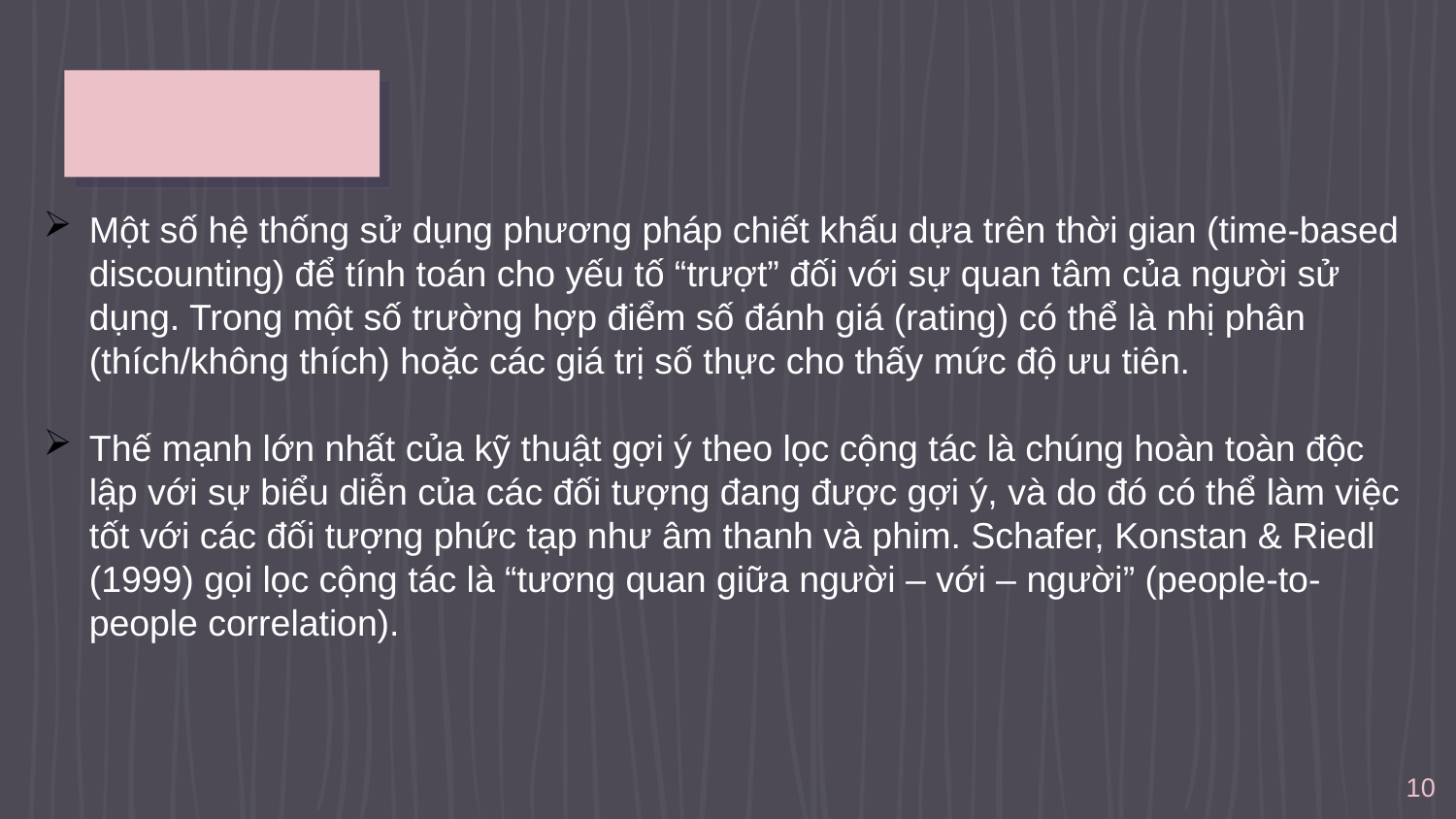

Một số hệ thống sử dụng phương pháp chiết khấu dựa trên thời gian (time-based discounting) để tính toán cho yếu tố “trượt” đối với sự quan tâm của người sử dụng. Trong một số trường hợp điểm số đánh giá (rating) có thể là nhị phân (thích/không thích) hoặc các giá trị số thực cho thấy mức độ ưu tiên.

Thế mạnh lớn nhất của kỹ thuật gợi ý theo lọc cộng tác là chúng hoàn toàn độc lập với sự biểu diễn của các đối tượng đang được gợi ý, và do đó có thể làm việc tốt với các đối tượng phức tạp như âm thanh và phim. Schafer, Konstan & Riedl (1999) gọi lọc cộng tác là “tương quan giữa người – với – người” (people-to-people correlation).
10